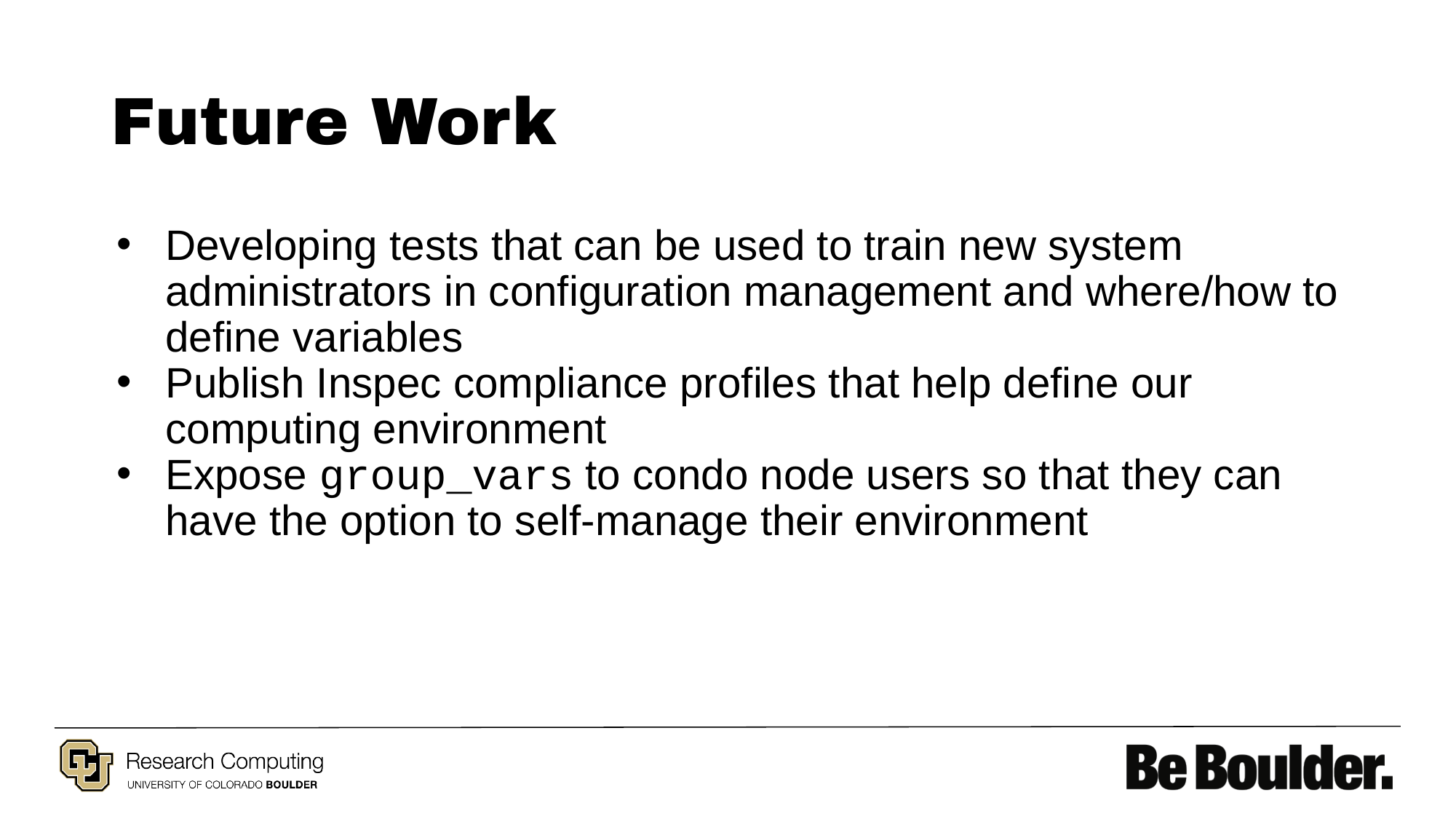

# Future Work
Developing tests that can be used to train new system administrators in configuration management and where/how to define variables
Publish Inspec compliance profiles that help define our computing environment
Expose group_vars to condo node users so that they can have the option to self-manage their environment